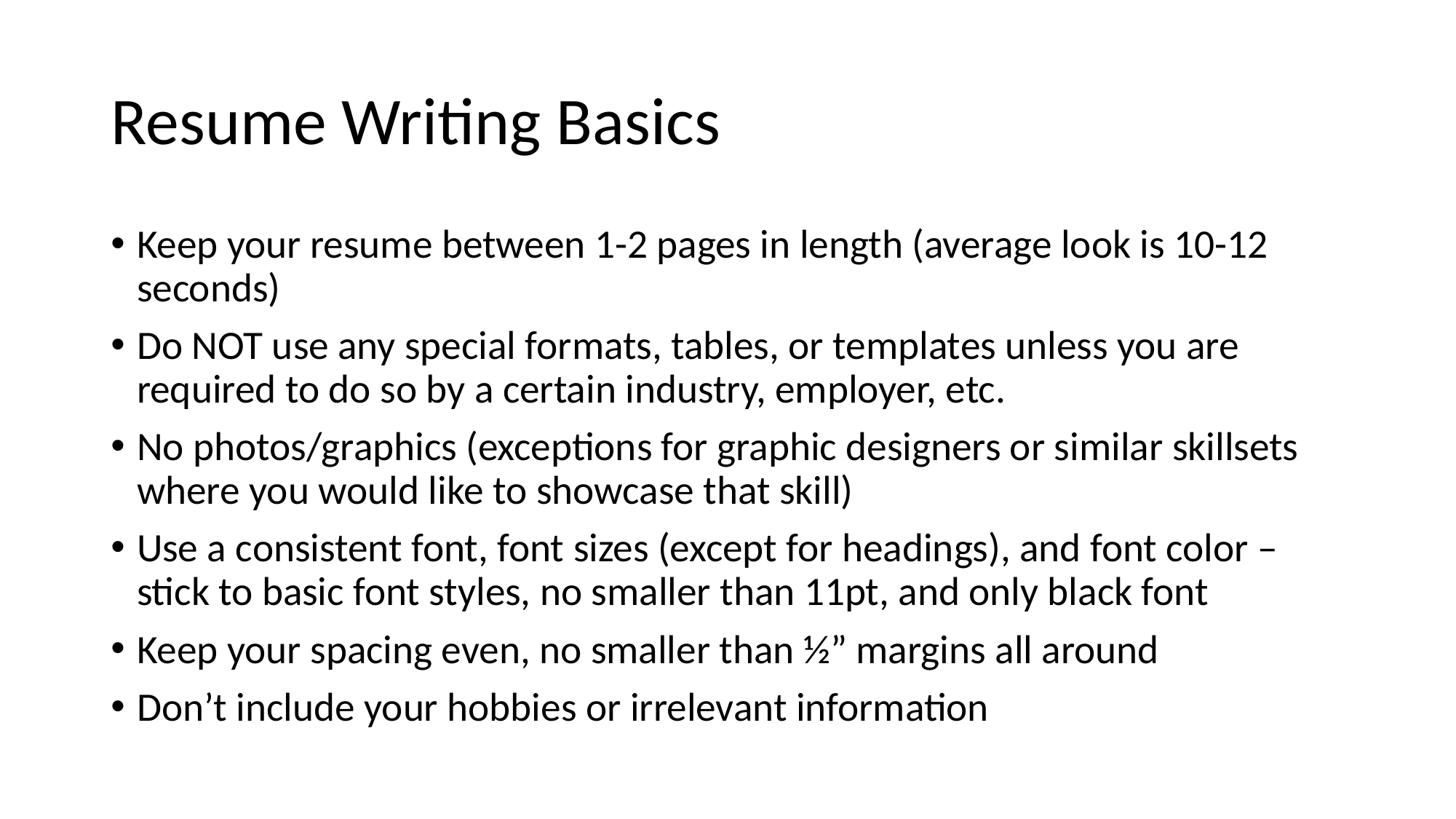

# Resume Writing Basics
Keep your resume between 1-2 pages in length (average look is 10-12 seconds)
Do NOT use any special formats, tables, or templates unless you are required to do so by a certain industry, employer, etc.
No photos/graphics (exceptions for graphic designers or similar skillsets where you would like to showcase that skill)
Use a consistent font, font sizes (except for headings), and font color – stick to basic font styles, no smaller than 11pt, and only black font
Keep your spacing even, no smaller than ½” margins all around
Don’t include your hobbies or irrelevant information